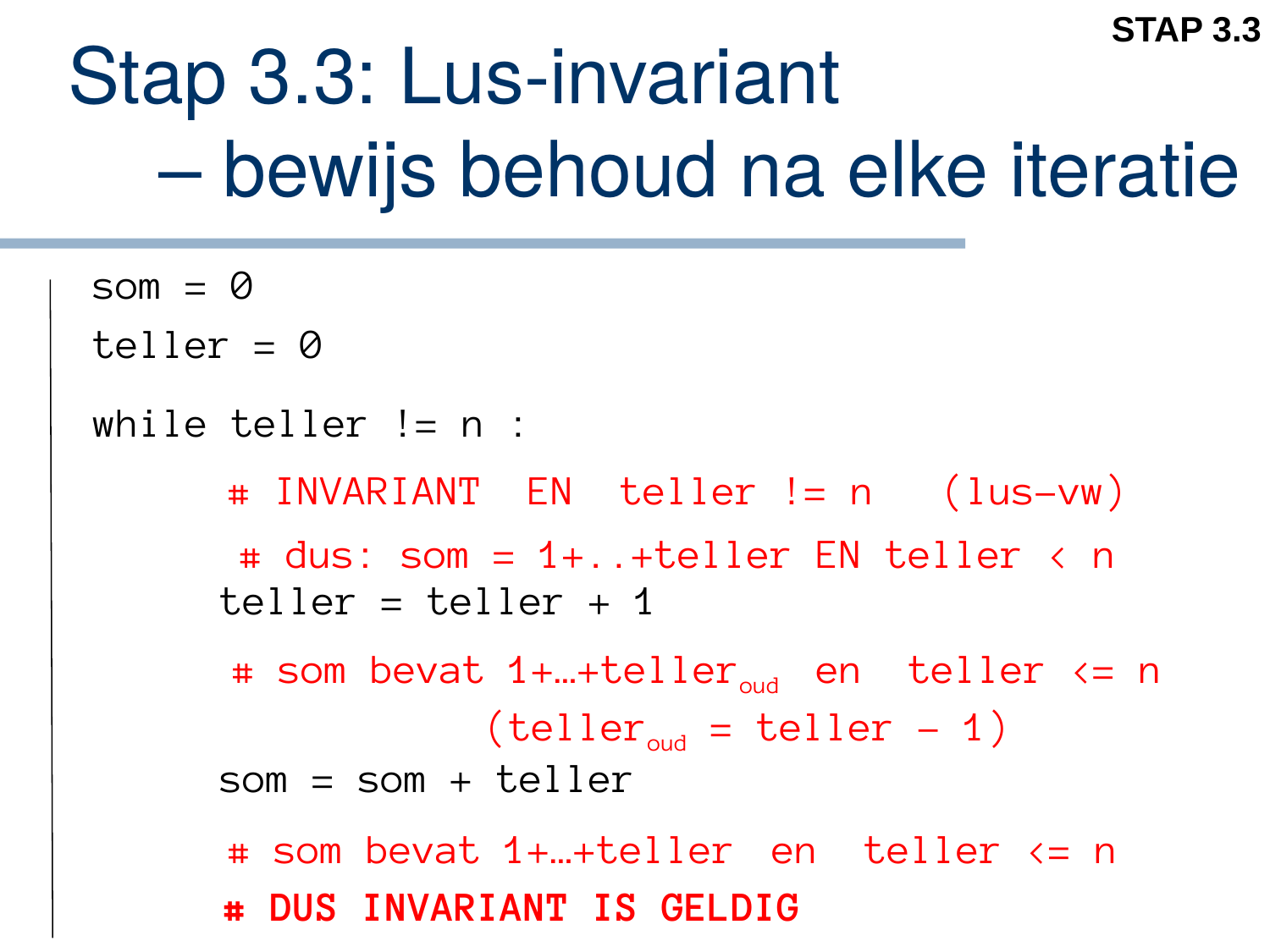

STAP 3.3
# Stap 3.3: Lus-invariant – bewijs behoud na elke iteratie
som = 0
teller = 0

while teller != n :

	teller = teller + 1

	som = som + teller

# INVARIANT  EN  teller != n   (lus-vw)
# dus: som = 1+..+teller EN teller < n
# som bevat 1+…+telleroud  en  teller <= n (telleroud = teller - 1)
# som bevat 1+…+teller  en  teller <= n
# DUS INVARIANT IS GELDIG